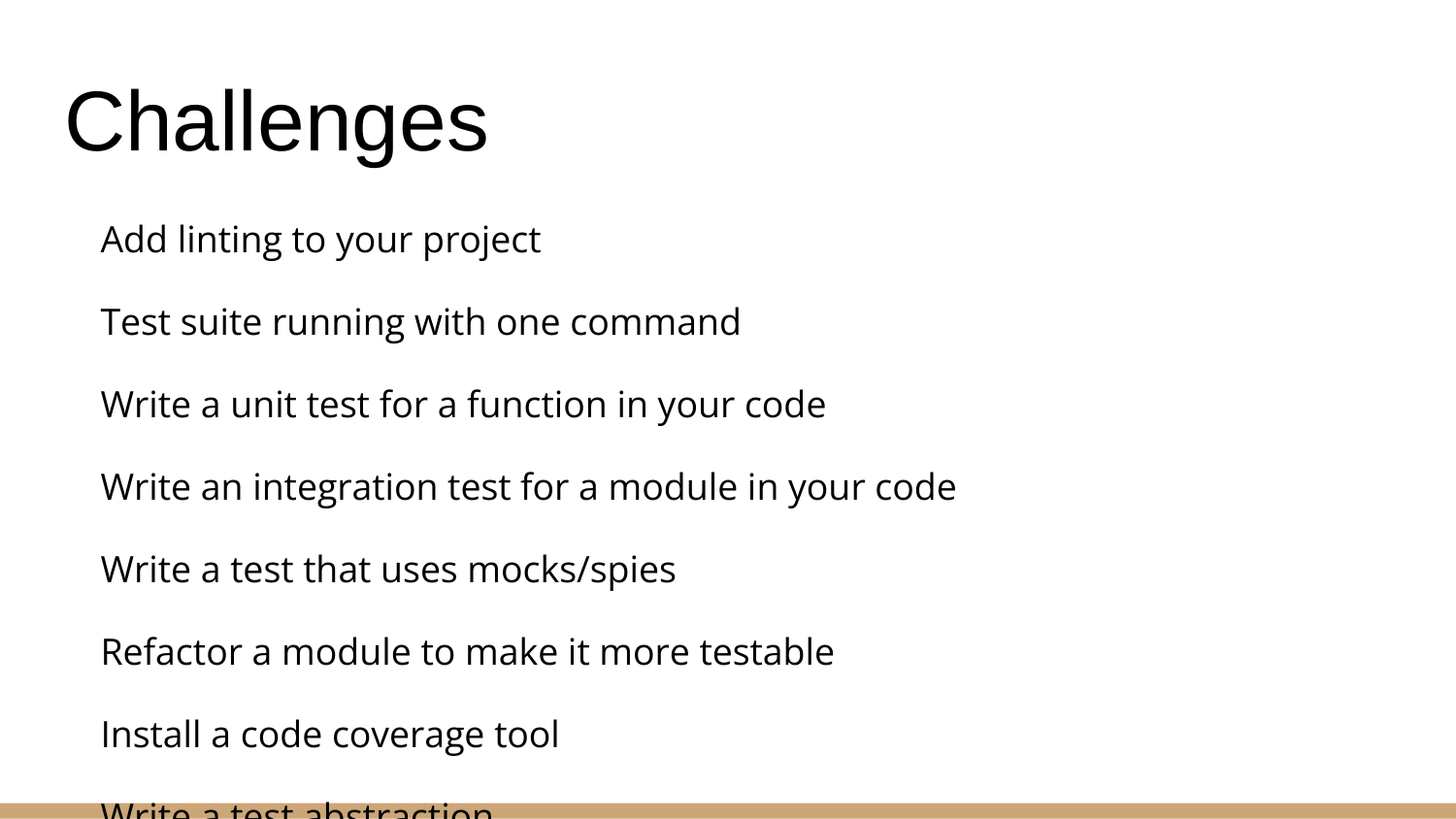

# Challenges
Add linting to your project
Test suite running with one command
Write a unit test for a function in your code
Write an integration test for a module in your code
Write a test that uses mocks/spies
Refactor a module to make it more testable
Install a code coverage tool
Write a test abstraction
Write a test that incorporates fixture data
Write a stress/performance test
Group tests by category/speed